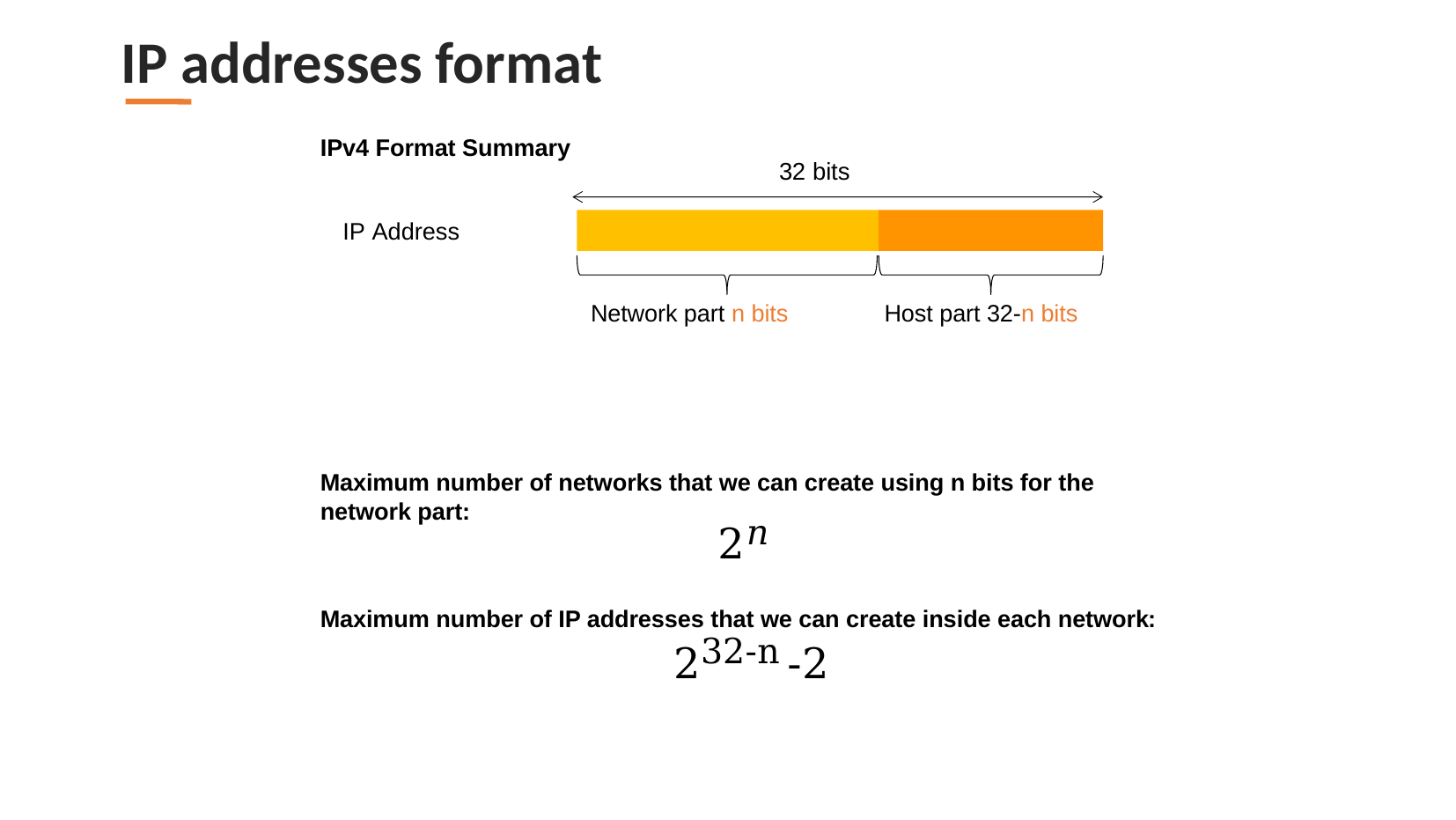

IP addresses format
IPv4 Format Summary
32 bits

IP Address

Network part   n bits
Host part 32-n bits
Maximum number of networks that we can create using n bits for the network part:
2𝑛
Maximum number of IP addresses that we can create inside each network:
232-n -2